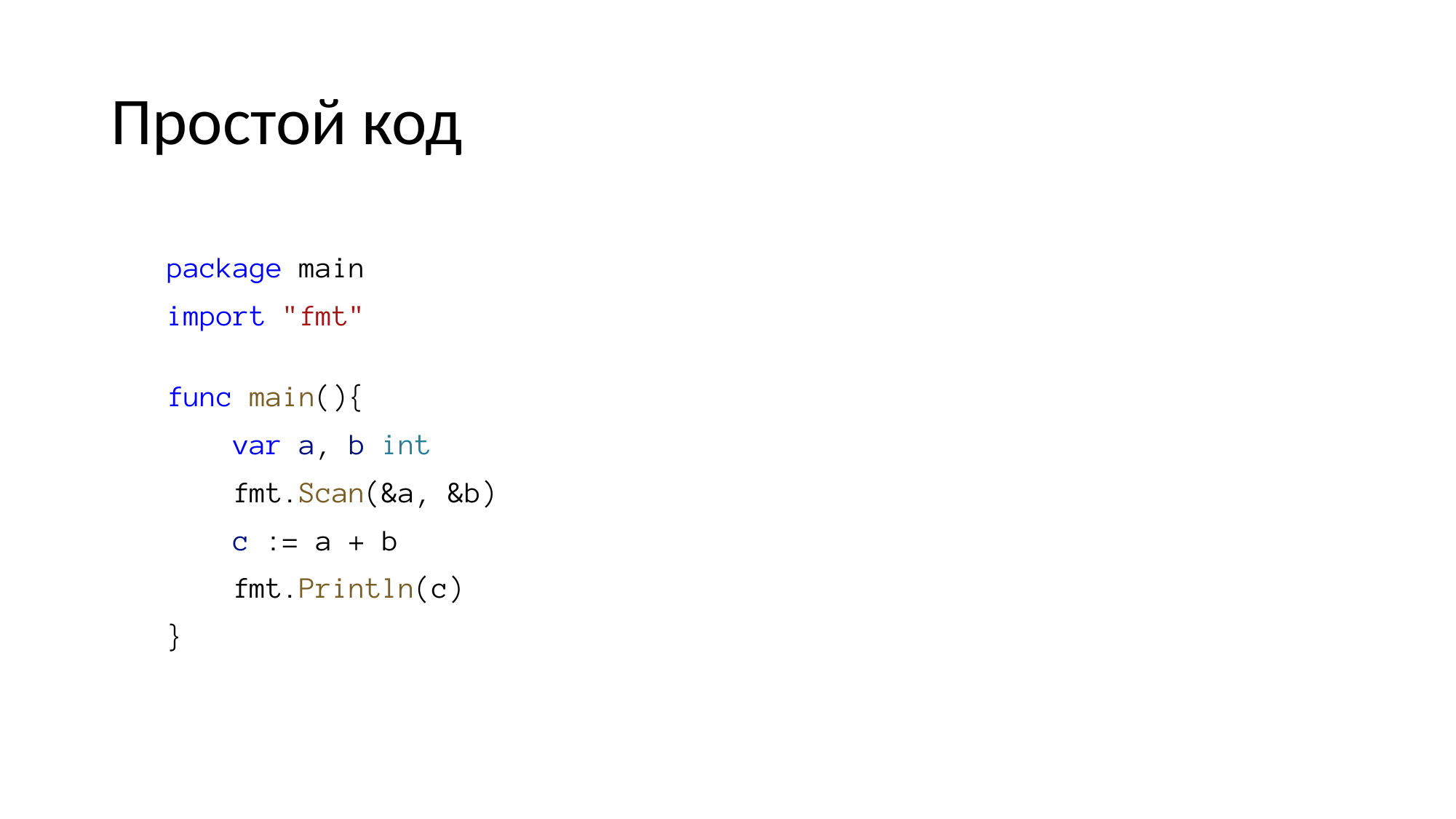

# Простой код
package main
import "fmt"
func main(){
    var a, b int
    fmt.Scan(&a, &b)
    c := a + b
    fmt.Println(c)
}